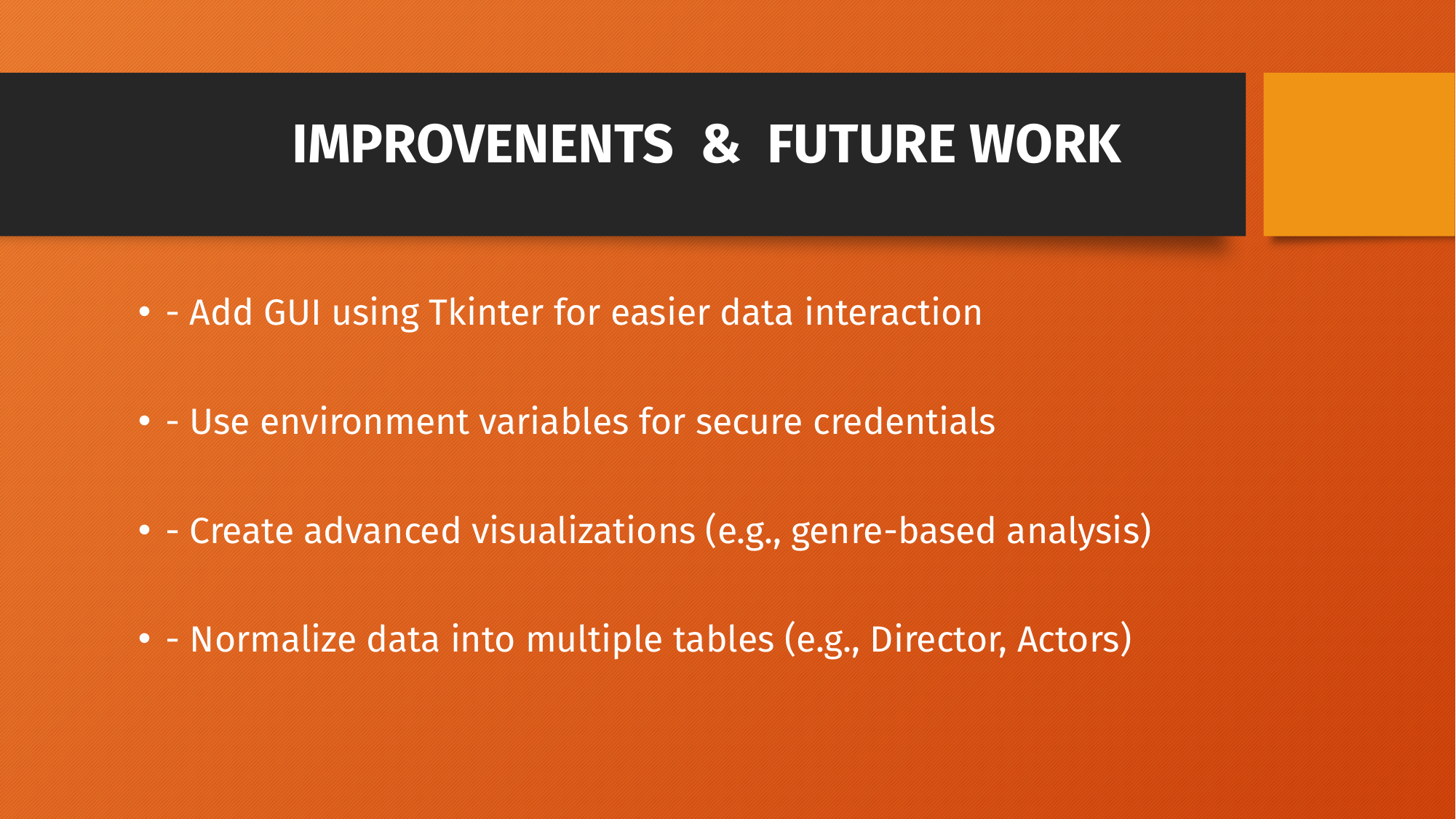

# IMPROVENENTS  &  FUTURE WORK
- Add GUI using Tkinter for easier data interaction

- Use environment variables for secure credentials

- Create advanced visualizations (e.g., genre-based analysis)

- Normalize data into multiple tables (e.g., Director, Actors)